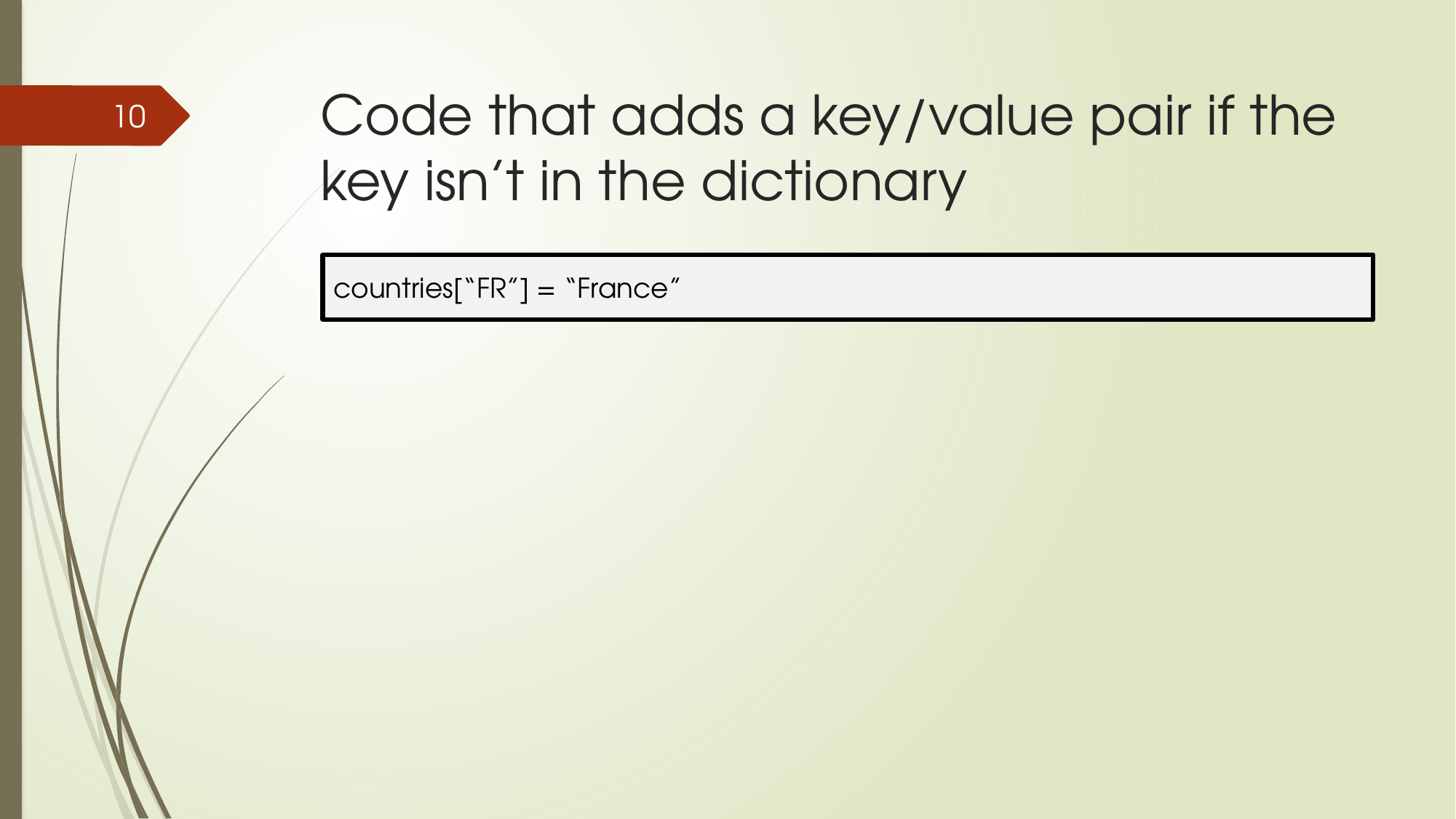

# Code that adds a key/value pair if the key isn’t in the dictionary
10
countries[“FR”] = “France”